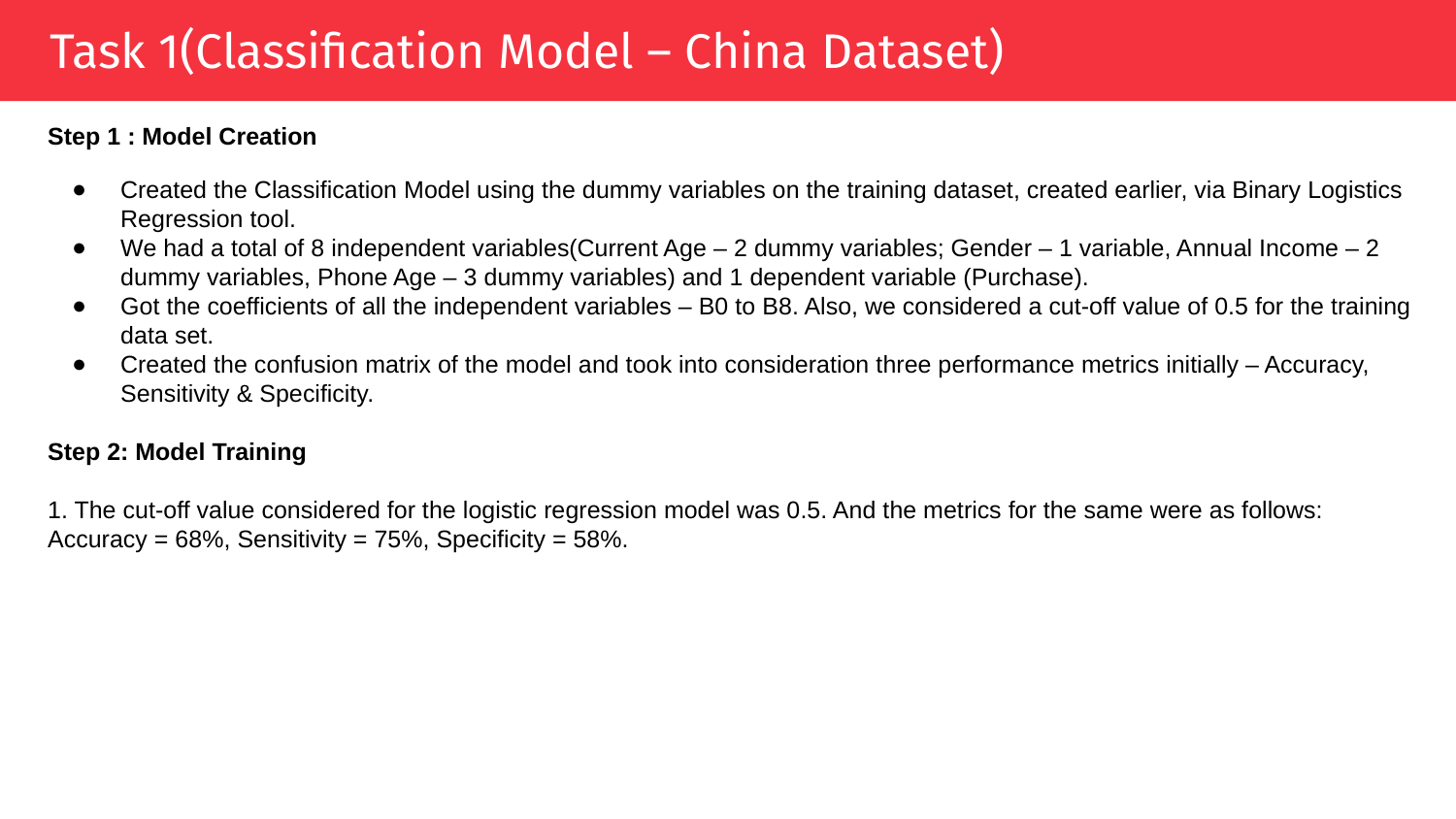

Task 1(Classification Model – China Dataset)
Step 1 : Model Creation

Created the Classification Model using the dummy variables on the training dataset, created earlier, via Binary Logistics Regression tool.
We had a total of 8 independent variables(Current Age – 2 dummy variables; Gender – 1 variable, Annual Income – 2 dummy variables, Phone Age – 3 dummy variables) and 1 dependent variable (Purchase).
Got the coefficients of all the independent variables – B0 to B8. Also, we considered a cut-off value of 0.5 for the training data set.
Created the confusion matrix of the model and took into consideration three performance metrics initially – Accuracy, Sensitivity & Specificity.

Step 2: Model Training

1. The cut-off value considered for the logistic regression model was 0.5. And the metrics for the same were as follows:
Accuracy = 68%, Sensitivity = 75%, Specificity = 58%.